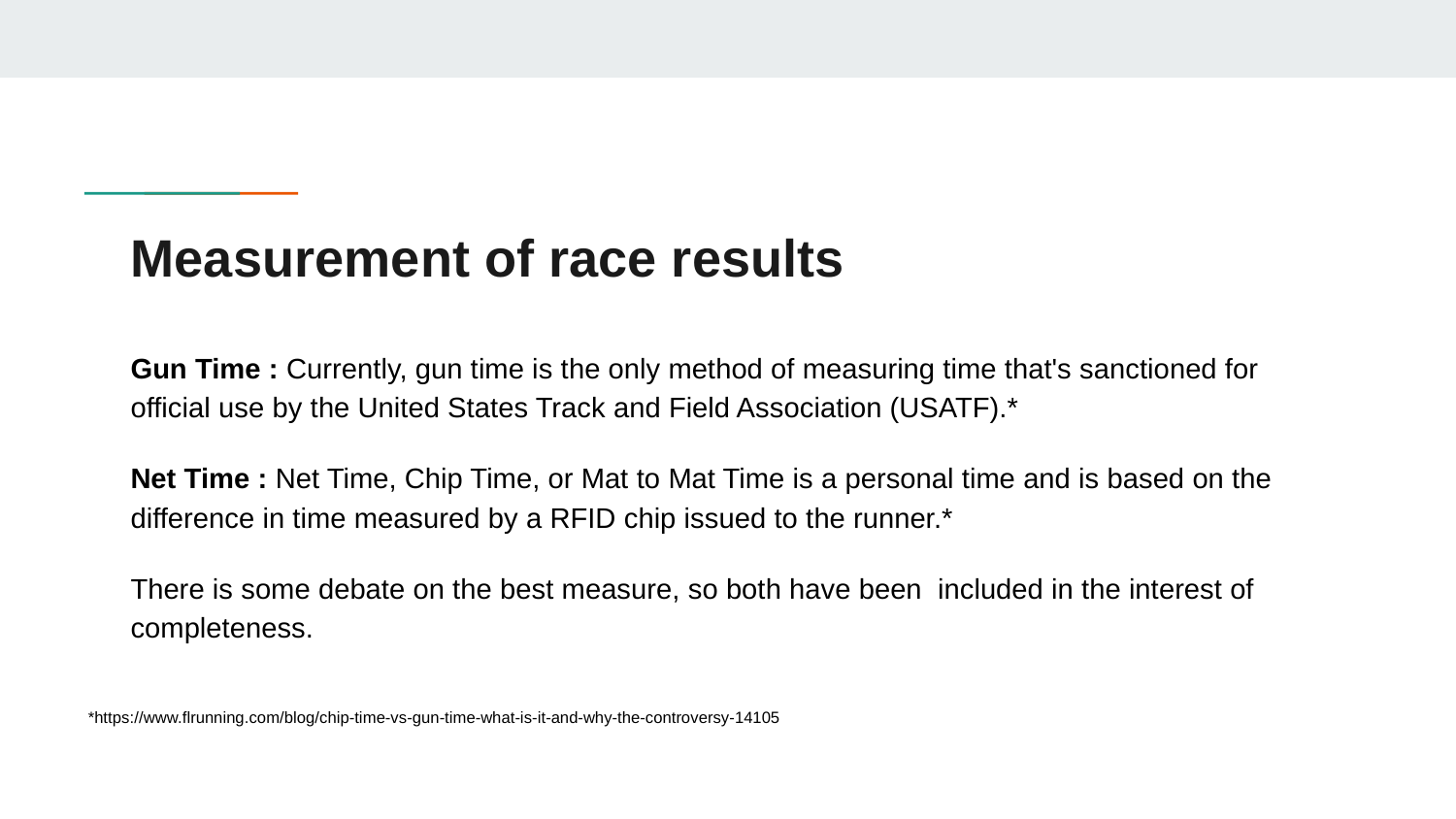

# Measurement of race results
Gun Time : Currently, gun time is the only method of measuring time that's sanctioned for official use by the United States Track and Field Association (USATF).*
Net Time : Net Time, Chip Time, or Mat to Mat Time is a personal time and is based on the difference in time measured by a RFID chip issued to the runner.*
There is some debate on the best measure, so both have been  included in the interest of completeness.

*https://www.flrunning.com/blog/chip-time-vs-gun-time-what-is-it-and-why-the-controversy-14105